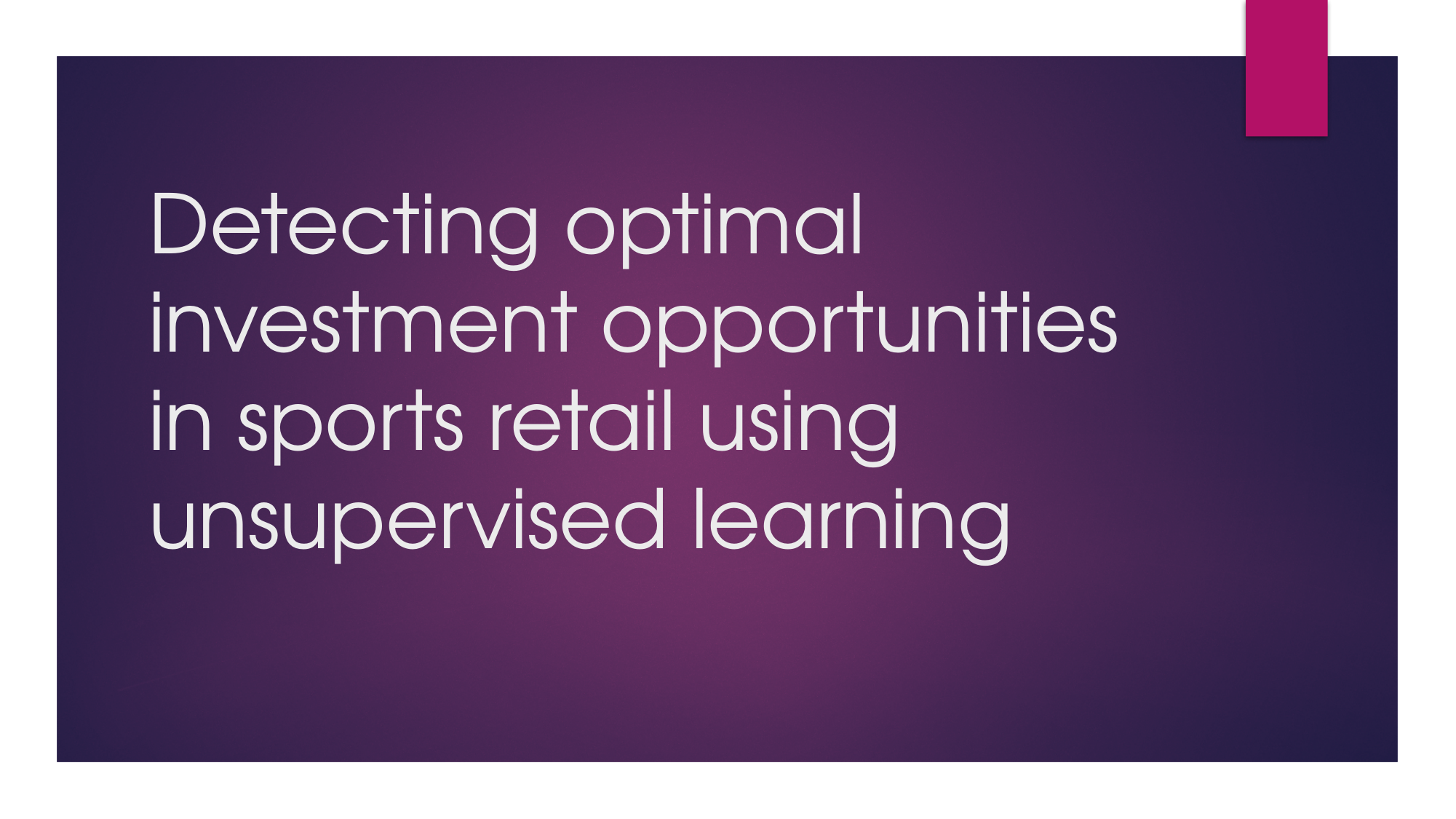

# Detecting optimal investment opportunities in sports retail using unsupervised learning